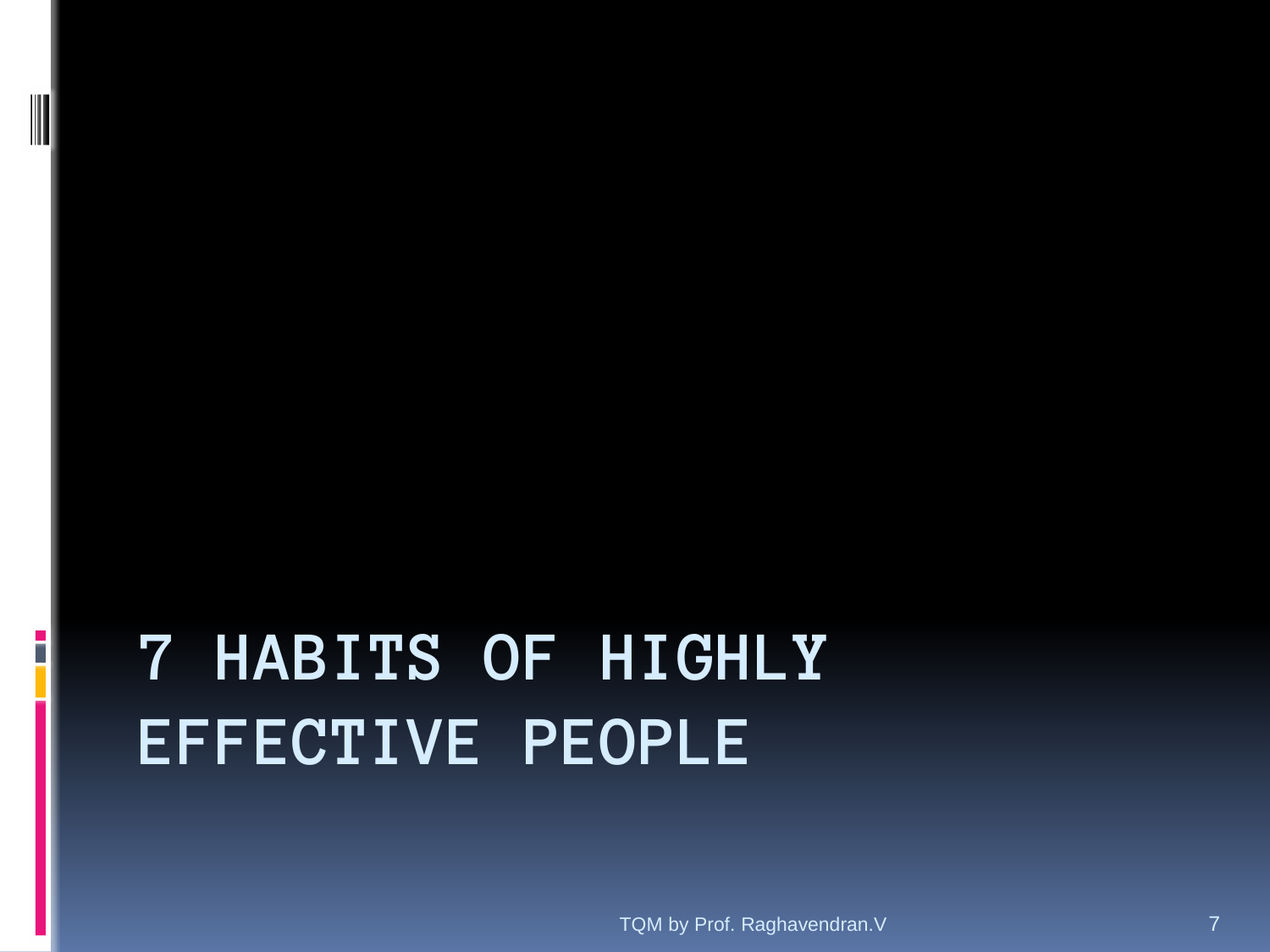

# 7 Habits of highly effective people
TQM by Prof. Raghavendran.V
7